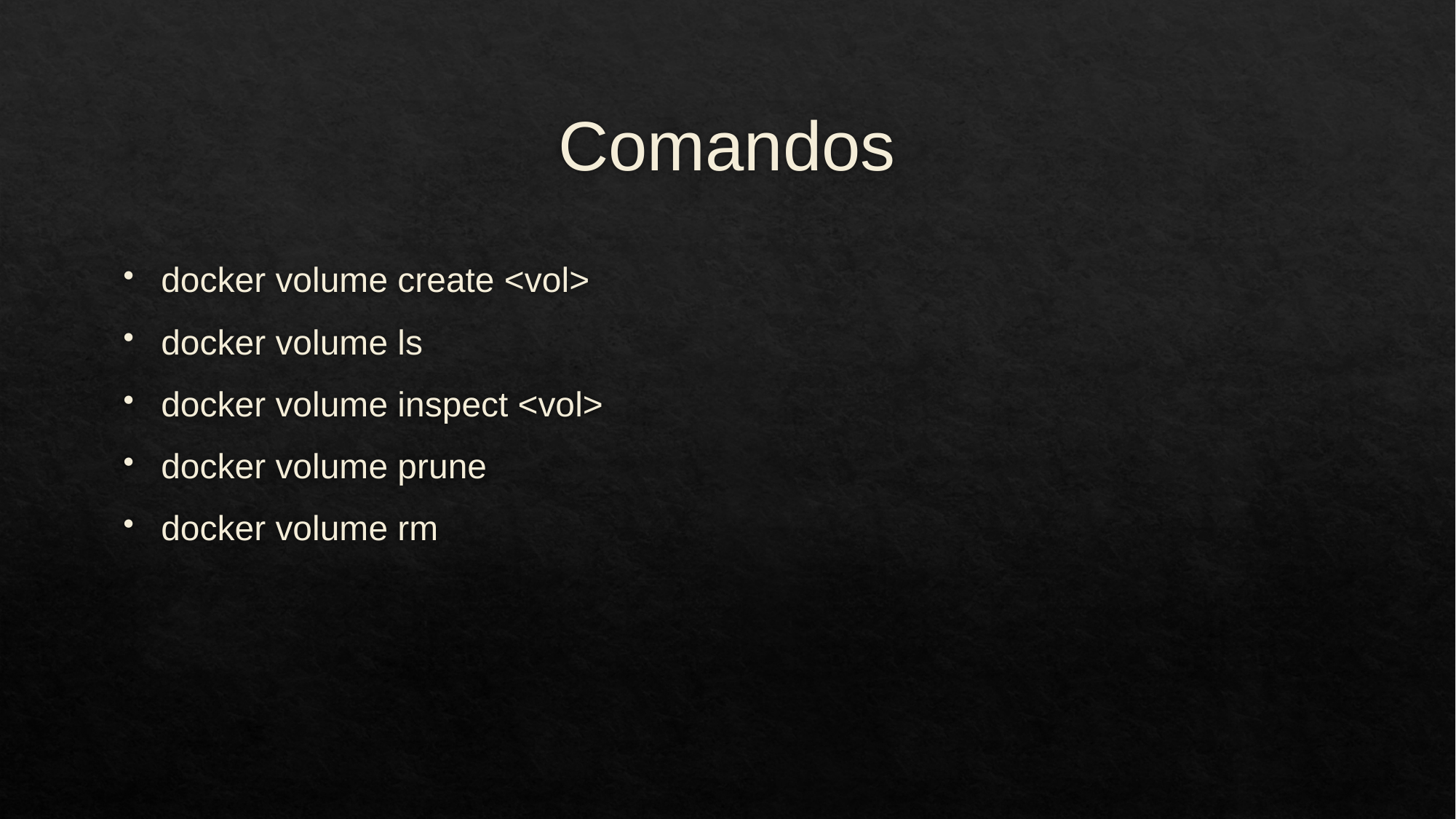

# Comandos
docker volume create <vol>
docker volume ls
docker volume inspect <vol>
docker volume prune
docker volume rm